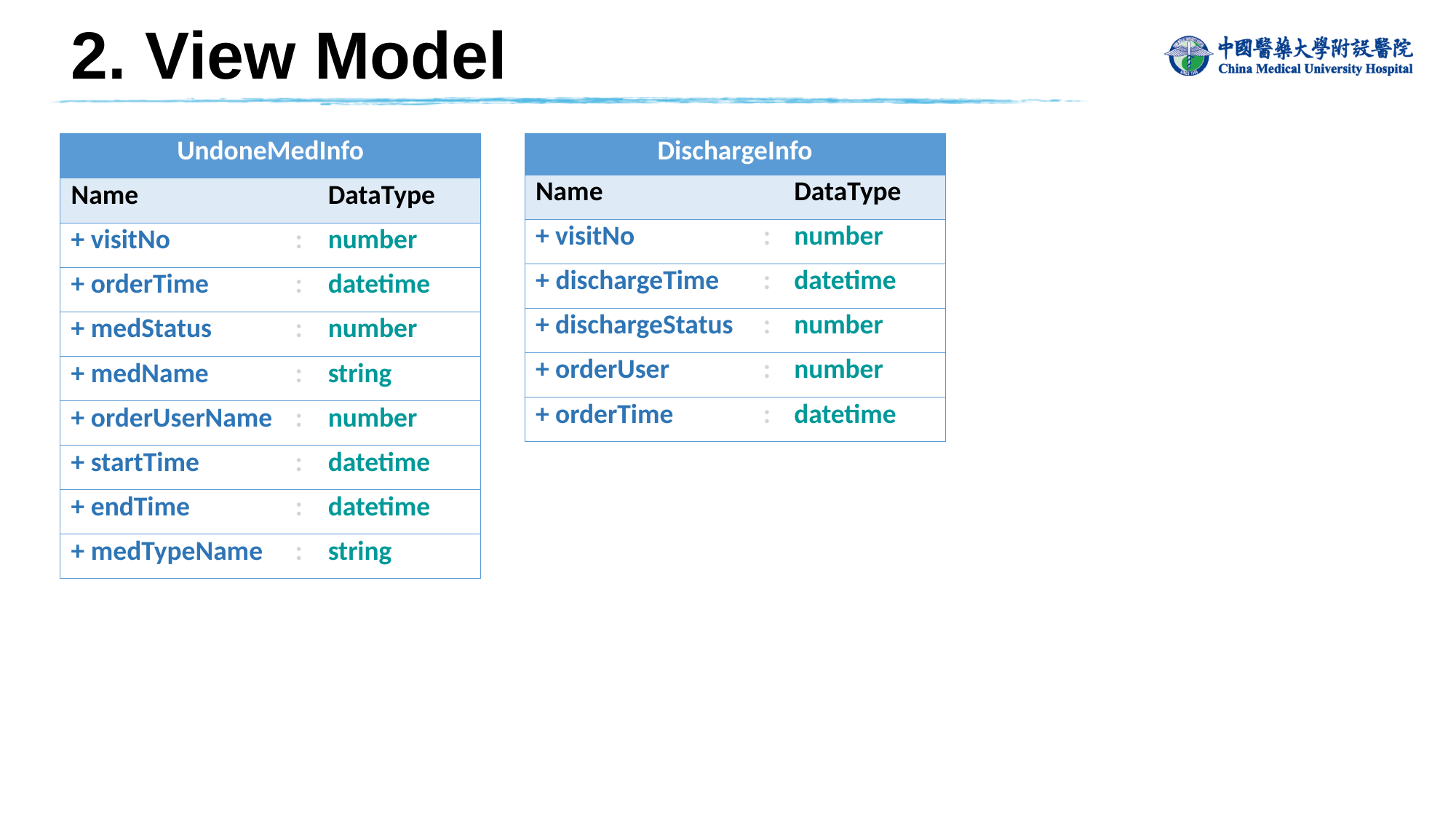

# 2. View Model
| UndoneMedInfo |  |  |
| --- | --- | --- |
| Name |  | DataType |
| + visitNo | : | number |
| + orderTime | : | datetime |
| + medStatus | : | number |
| + medName | : | string |
| + orderUserName | : | number |
| + startTime | : | datetime |
| + endTime | : | datetime |
| + medTypeName | : | string |
| DischargeInfo |  |  |
| --- | --- | --- |
| Name |  | DataType |
| + visitNo | : | number |
| + dischargeTime | : | datetime |
| + dischargeStatus | : | number |
| + orderUser | : | number |
| + orderTime | : | datetime |